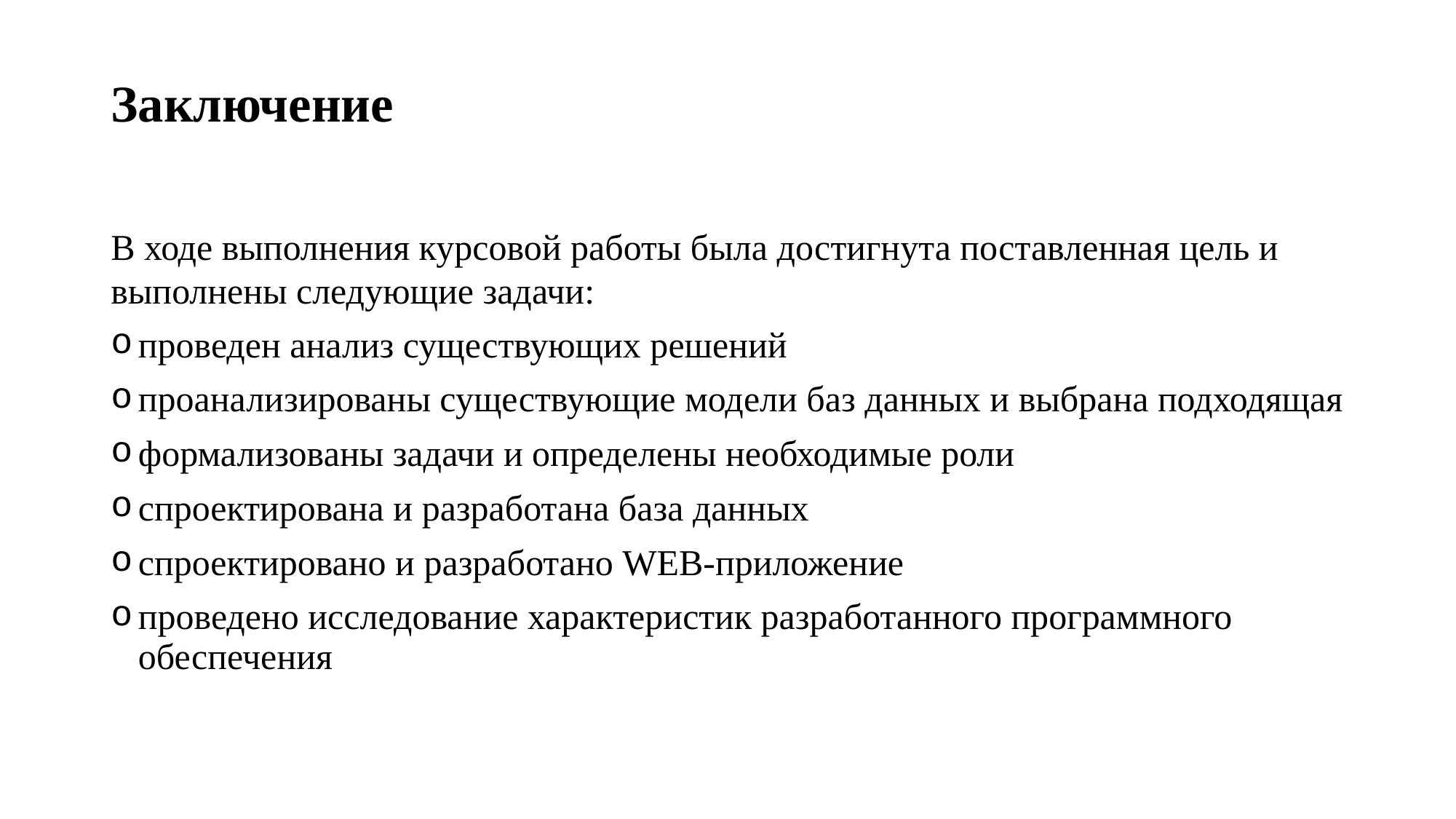

# Заключение
В ходе выполнения курсовой работы была достигнута поставленная цель и выполнены следующие задачи:
проведен анализ существующих решений
проанализированы существующие модели баз данных и выбрана подходящая
формализованы задачи и определены необходимые роли
спроектирована и разработана база данных
спроектировано и разработано WEB-приложение
проведено исследование характеристик разработанного программного обеспечения